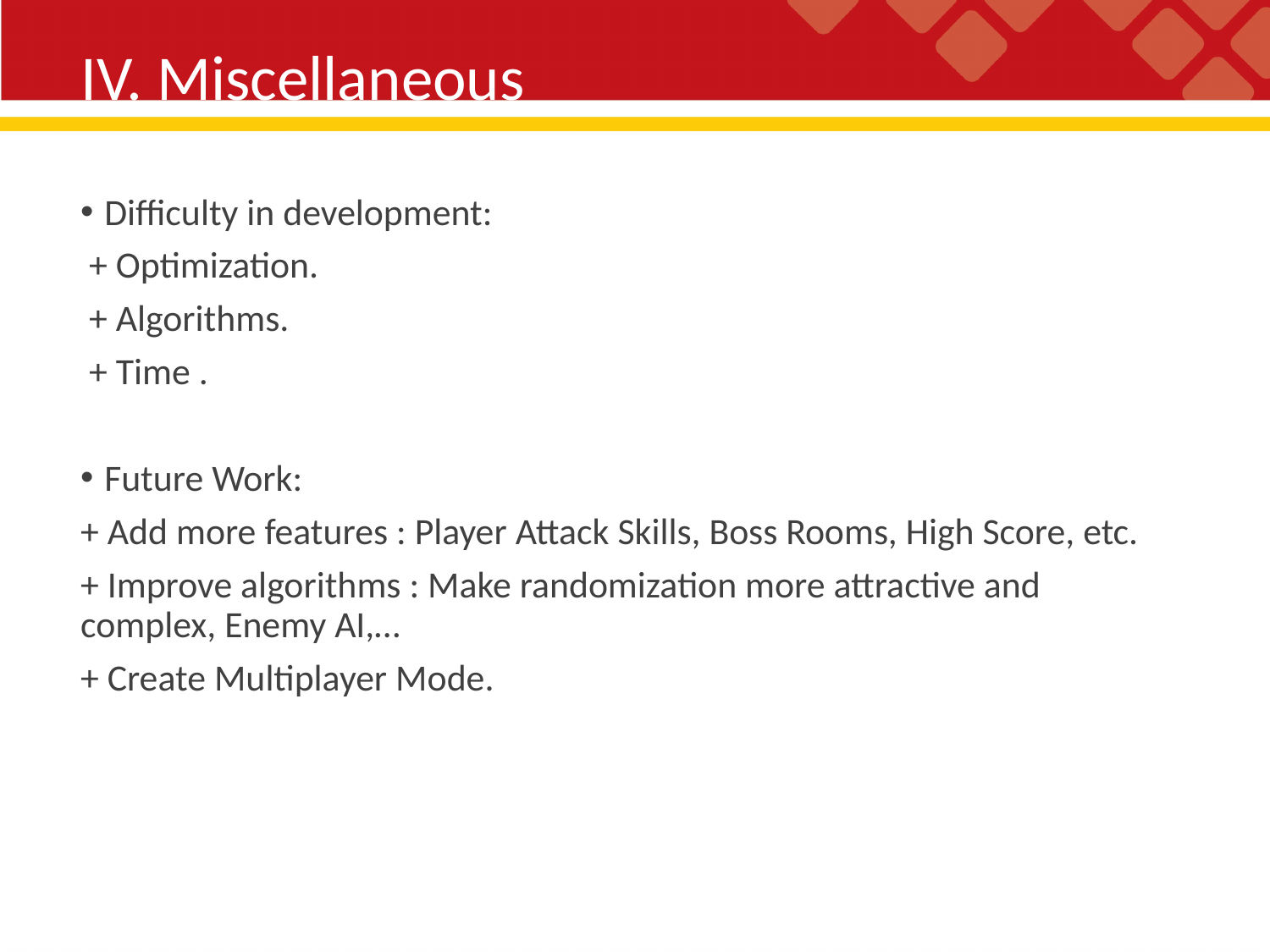

# IV. Miscellaneous
Difficulty in development:
 + Optimization.
 + Algorithms.
 + Time .

Future Work:
+ Add more features : Player Attack Skills, Boss Rooms, High Score, etc.
+ Improve algorithms : Make randomization more attractive and complex, Enemy AI,…
+ Create Multiplayer Mode.